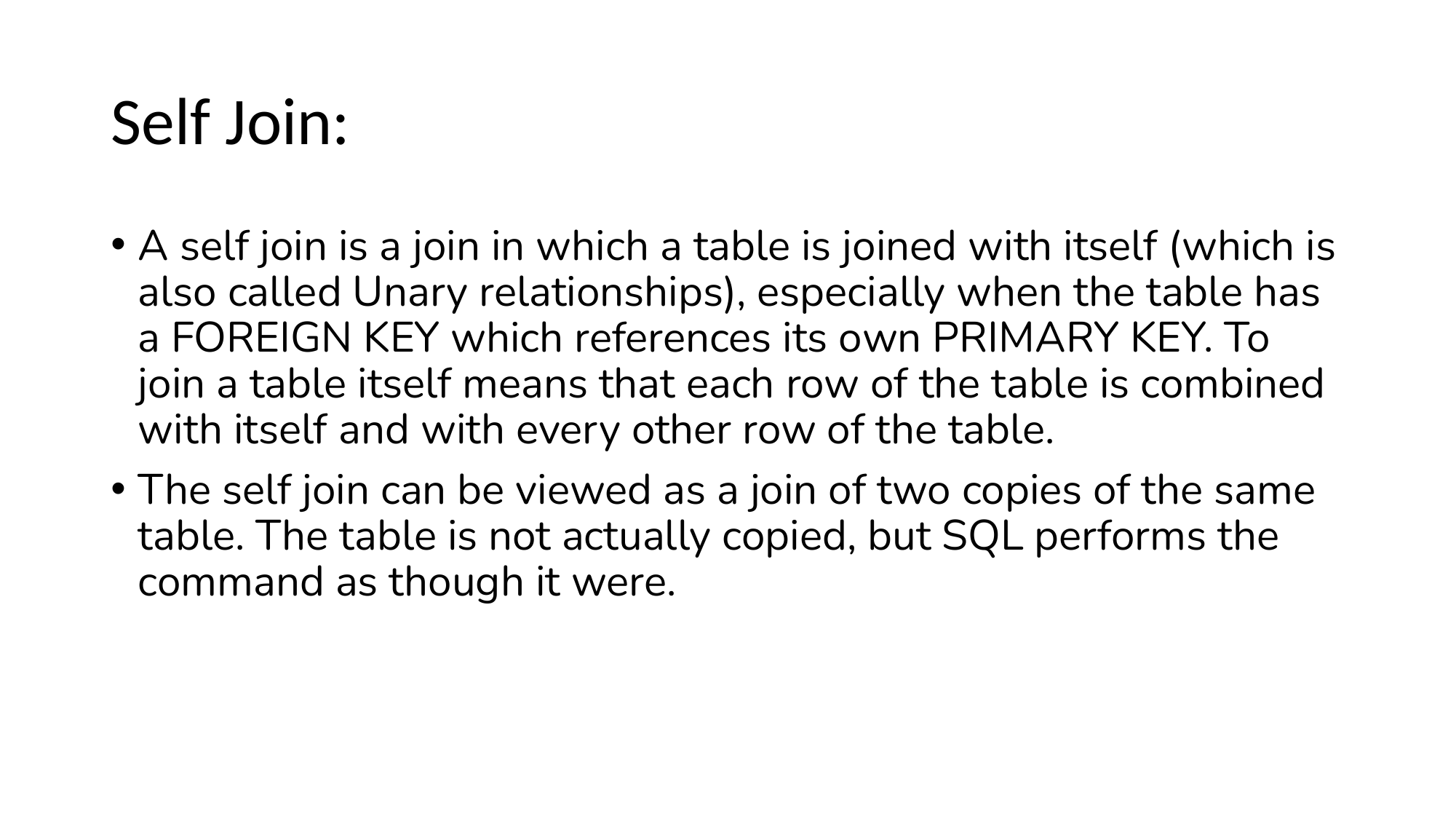

# Self Join:
A self join is a join in which a table is joined with itself (which is also called Unary relationships), especially when the table has a FOREIGN KEY which references its own PRIMARY KEY. To join a table itself means that each row of the table is combined with itself and with every other row of the table.
The self join can be viewed as a join of two copies of the same table. The table is not actually copied, but SQL performs the command as though it were.